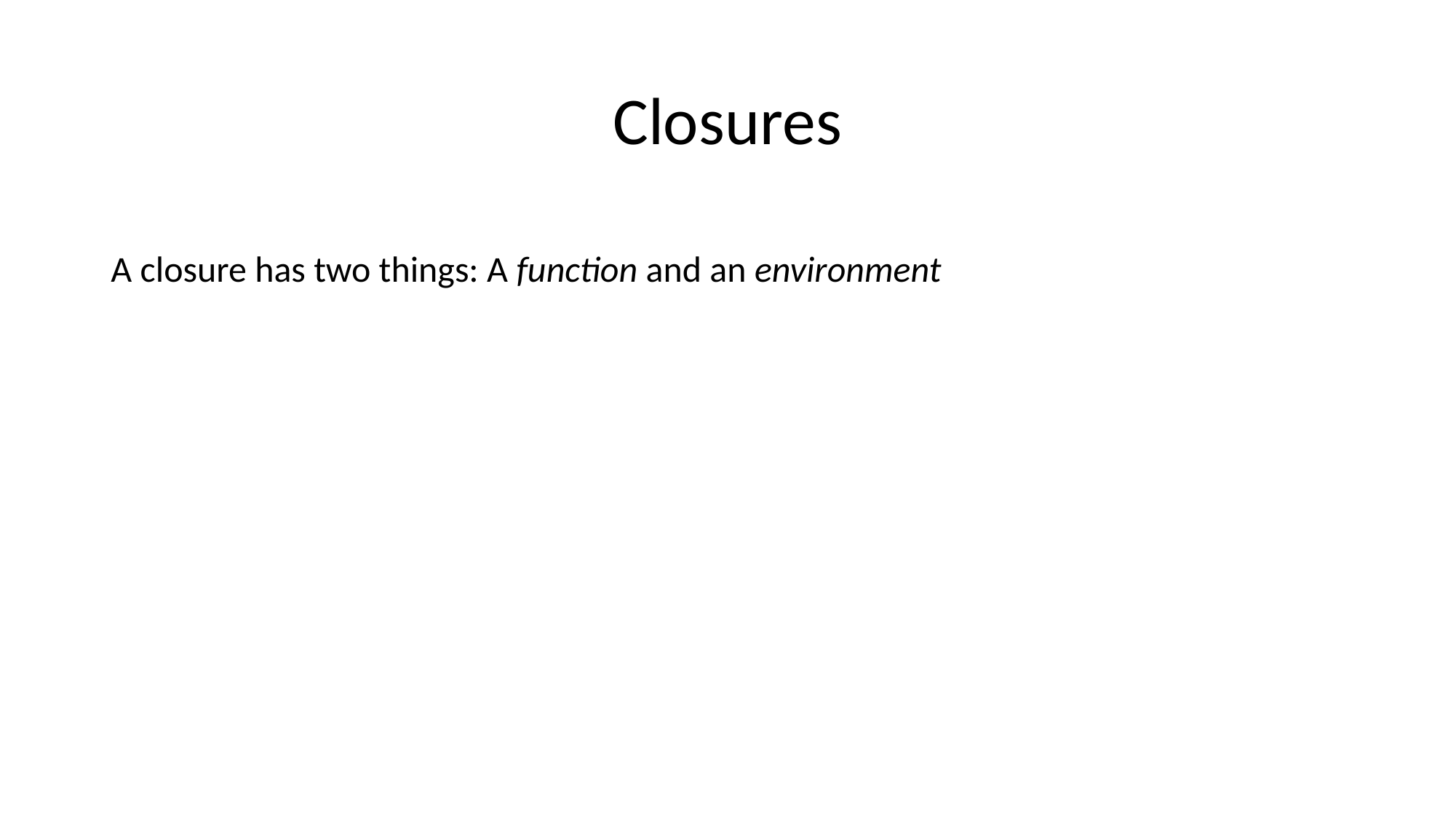

# Closures
A closure has two things: A function and an environment